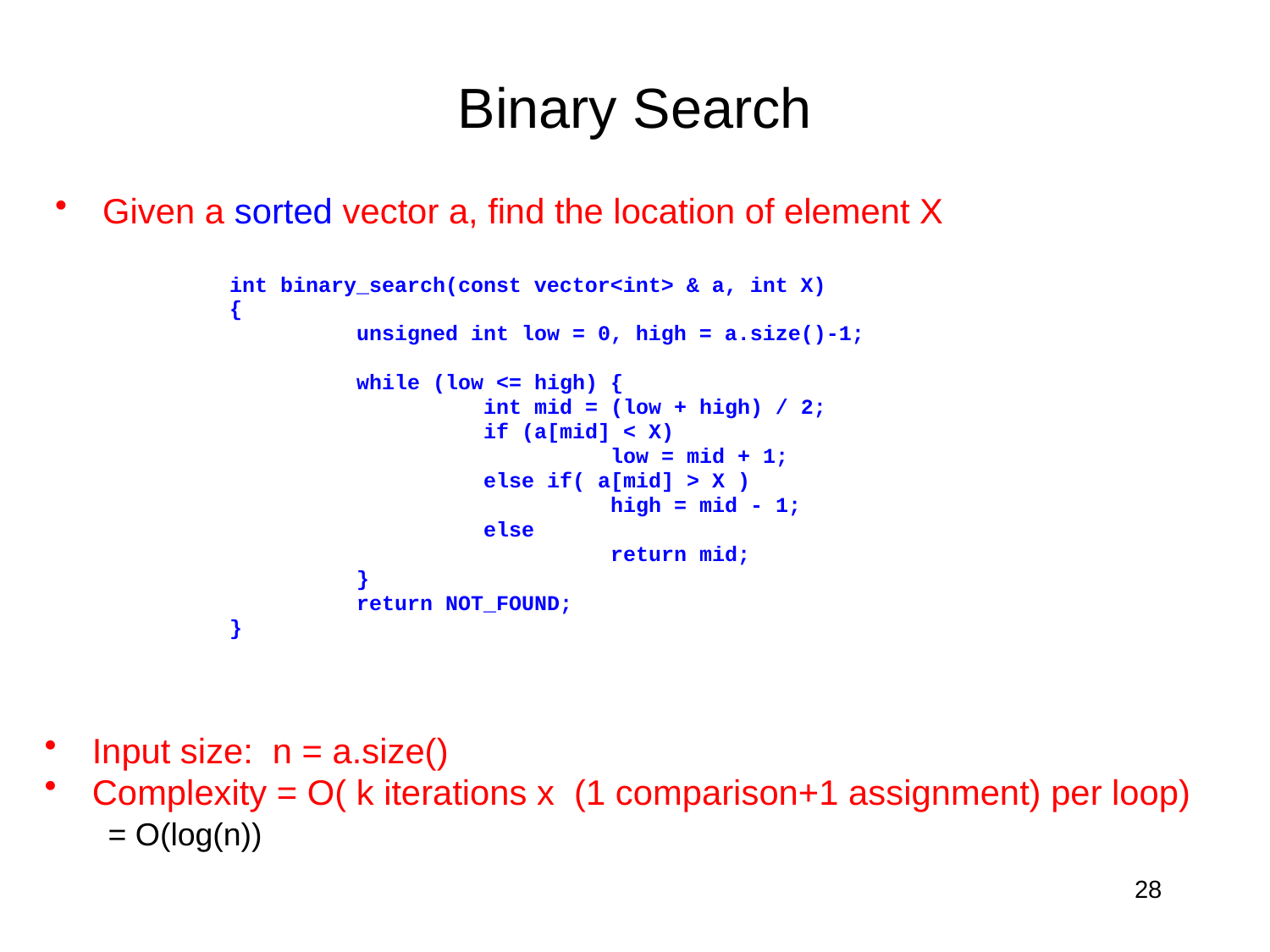

# Binary Search
Given a sorted vector a, find the location of element X

		int binary_search(const vector<int> & a, int X)
		{
			unsigned int low = 0, high = a.size()-1;

			while (low <= high) {
				int mid = (low + high) / 2;
				if (a[mid] < X)
					low = mid + 1;
				else if( a[mid] > X )
					high = mid - 1;
				else
					return mid;
			}
			return NOT_FOUND;
		}

Input size:  n = a.size()
Complexity = O( k iterations x  (1 comparison+1 assignment) per loop)
= O(log(n))
28